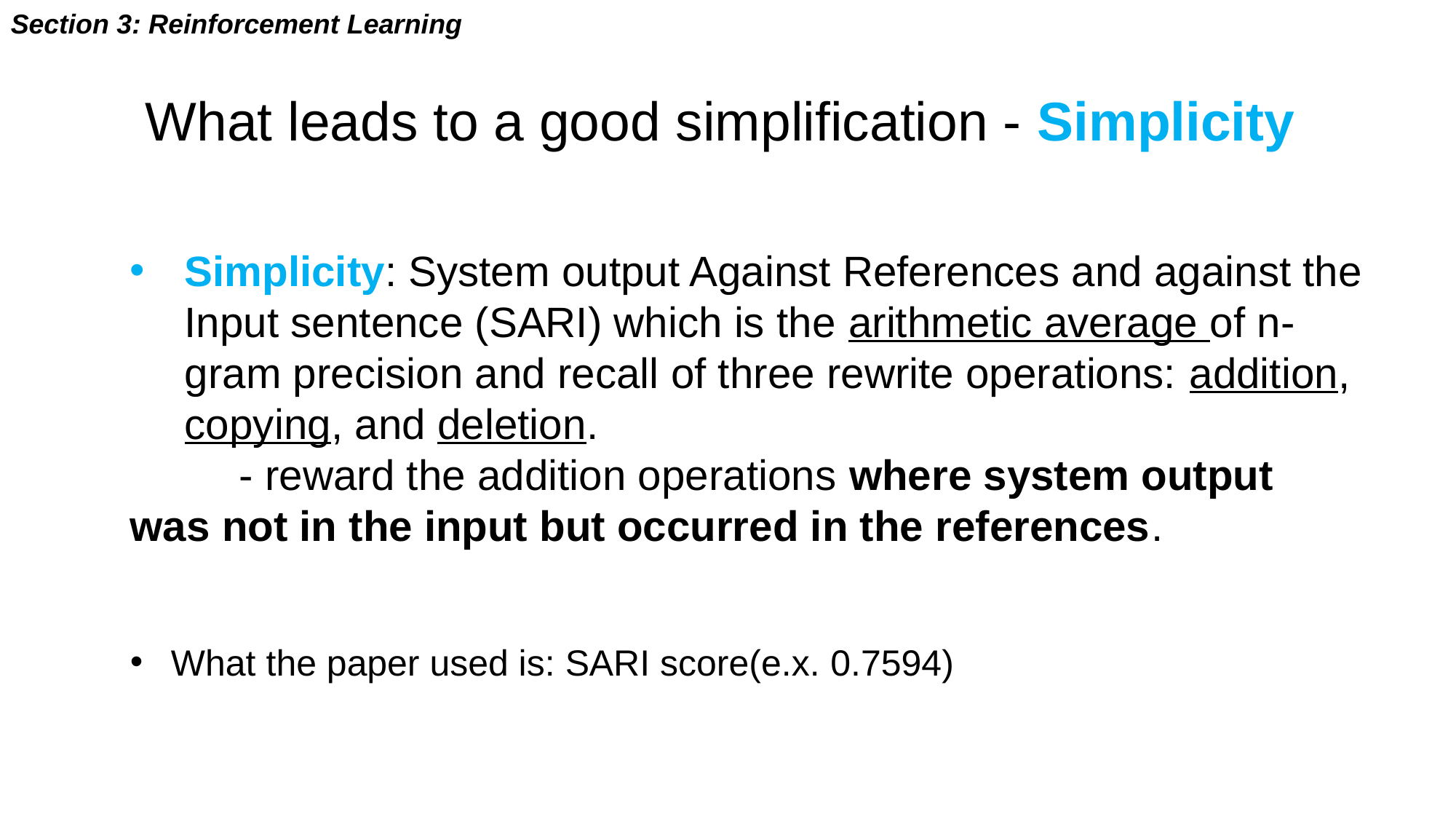

Section 3: Reinforcement Learning
#
What leads to a good simplification - Simplicity
Simplicity: System output Against References and against the Input sentence (SARI) which is the arithmetic average of n-gram precision and recall of three rewrite operations: addition, copying, and deletion.
	- reward the addition operations where system output    	was not in the input but occurred in the references.

What the paper used is: SARI score(e.x. 0.7594)